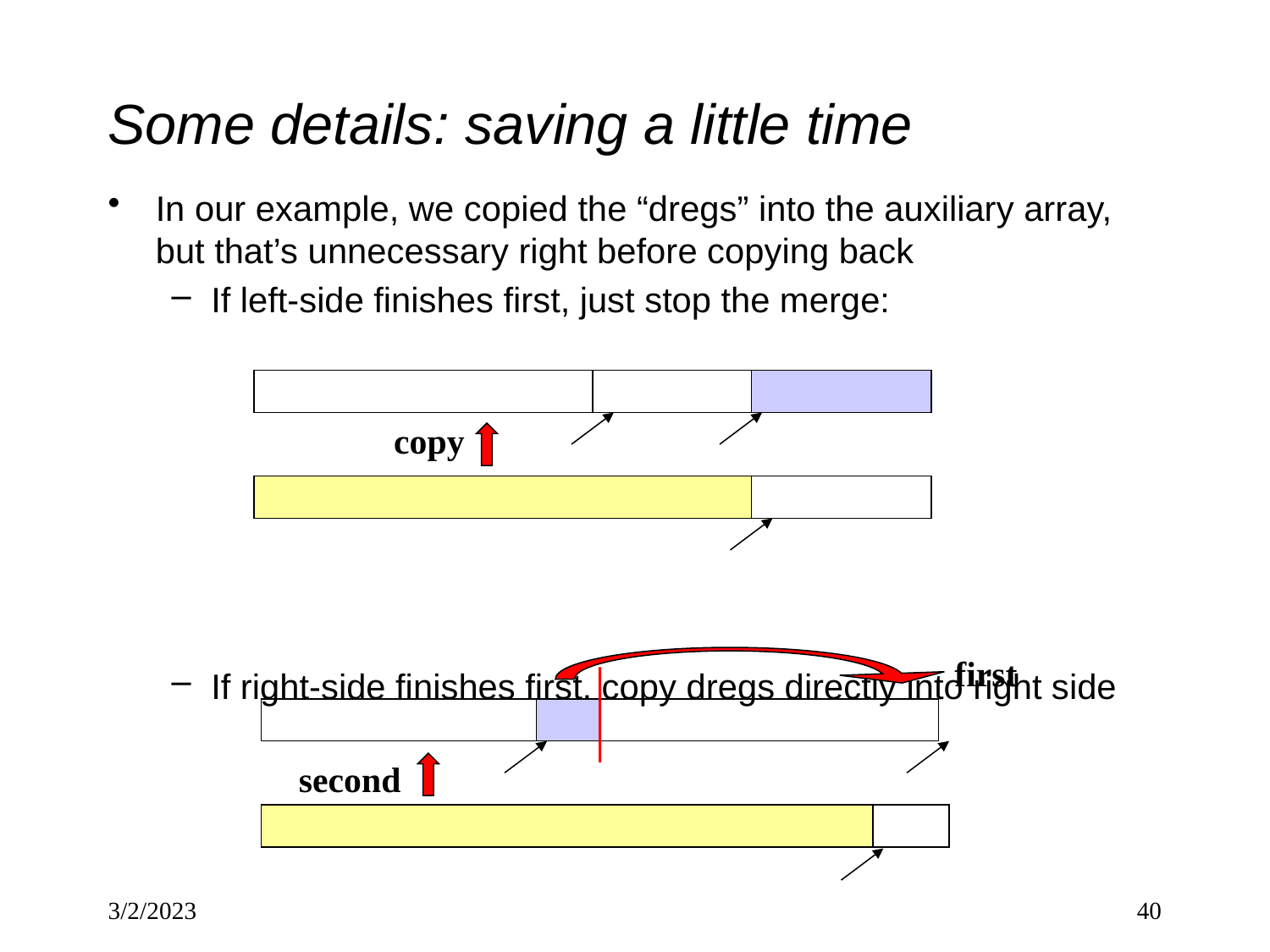

# Some details: saving a little time
In our example, we copied the “dregs” into the auxiliary array, but that’s unnecessary right before copying back
If left-side finishes first, just stop the merge:

If right-side finishes first, copy dregs directly into right side

copy

first

second

3/2/2023
40